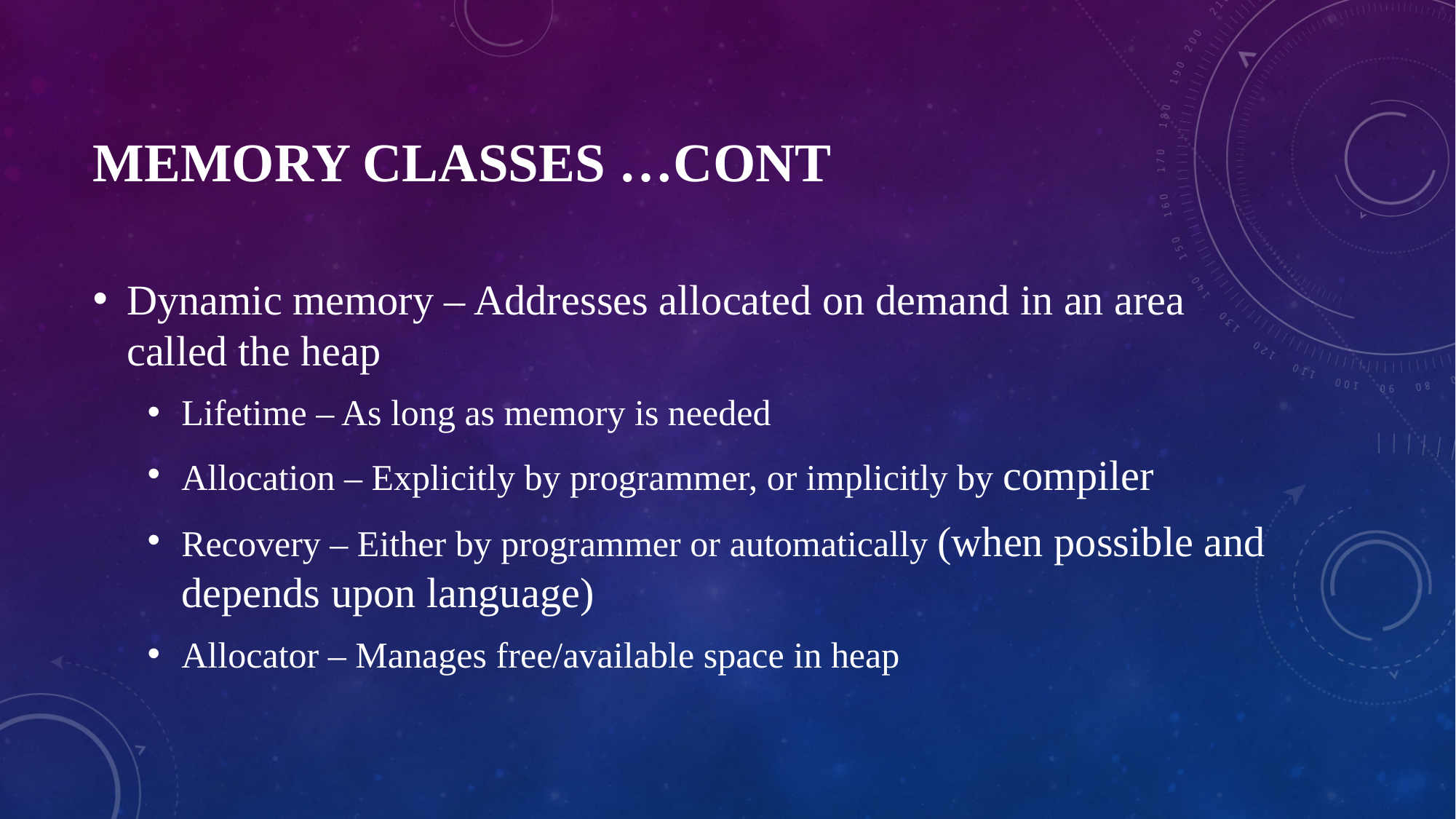

# Memory Classes …cont
Dynamic memory – Addresses allocated on demand in an area called the heap
Lifetime – As long as memory is needed
Allocation – Explicitly by programmer, or implicitly by compiler
Recovery – Either by programmer or automatically (when possible and depends upon language)
Allocator – Manages free/available space in heap